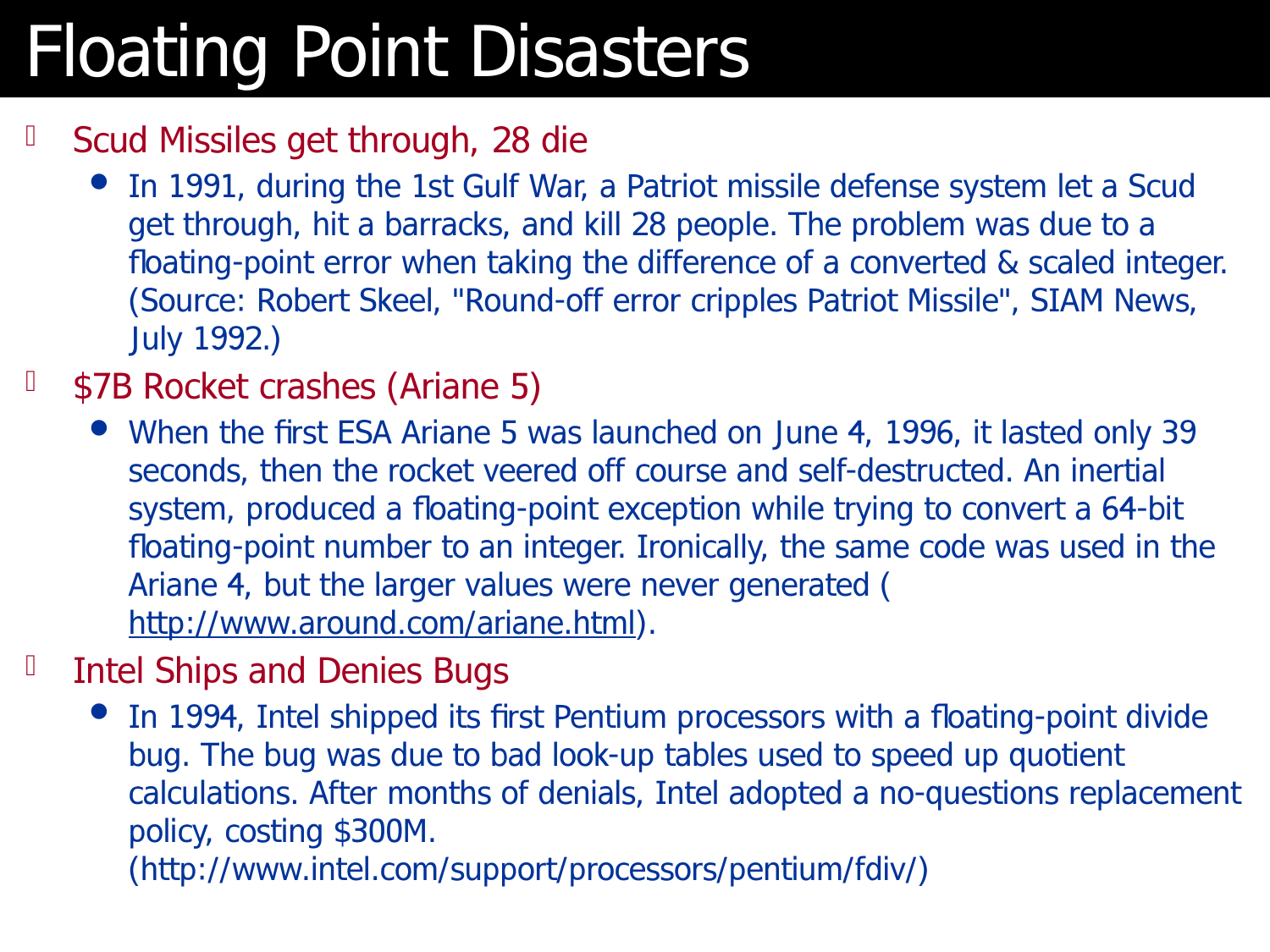

# Floating Point Disasters
Scud Missiles get through, 28 die
In 1991, during the 1st Gulf War, a Patriot missile defense system let a Scud get through, hit a barracks, and kill 28 people. The problem was due to a floating-point error when taking the difference of a converted & scaled integer. (Source: Robert Skeel, "Round-off error cripples Patriot Missile", SIAM News, July 1992.)
$7B Rocket crashes (Ariane 5)
When the first ESA Ariane 5 was launched on June 4, 1996, it lasted only 39 seconds, then the rocket veered off course and self-destructed. An inertial system, produced a floating-point exception while trying to convert a 64-bit floating-point number to an integer. Ironically, the same code was used in the Ariane 4, but the larger values were never generated (http://www.around.com/ariane.html).
Intel Ships and Denies Bugs
In 1994, Intel shipped its first Pentium processors with a floating-point divide bug. The bug was due to bad look-up tables used to speed up quotient calculations. After months of denials, Intel adopted a no-questions replacement policy, costing $300M. (http://www.intel.com/support/processors/pentium/fdiv/)